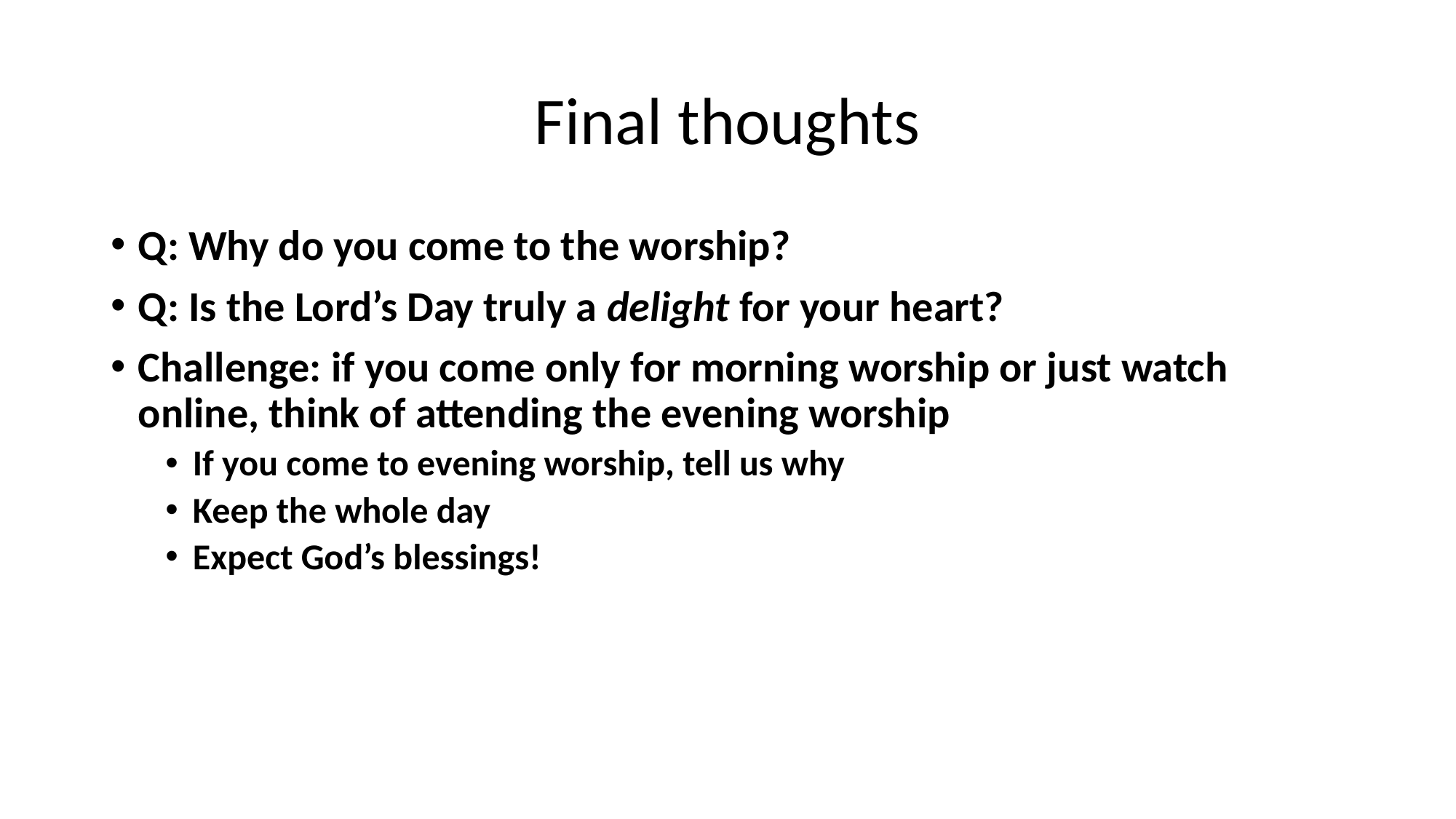

# Final thoughts
Q: Why do you come to the worship?
Q: Is the Lord’s Day truly a delight for your heart?
Challenge: if you come only for morning worship or just watch online, think of attending the evening worship
If you come to evening worship, tell us why
Keep the whole day
Expect God’s blessings!